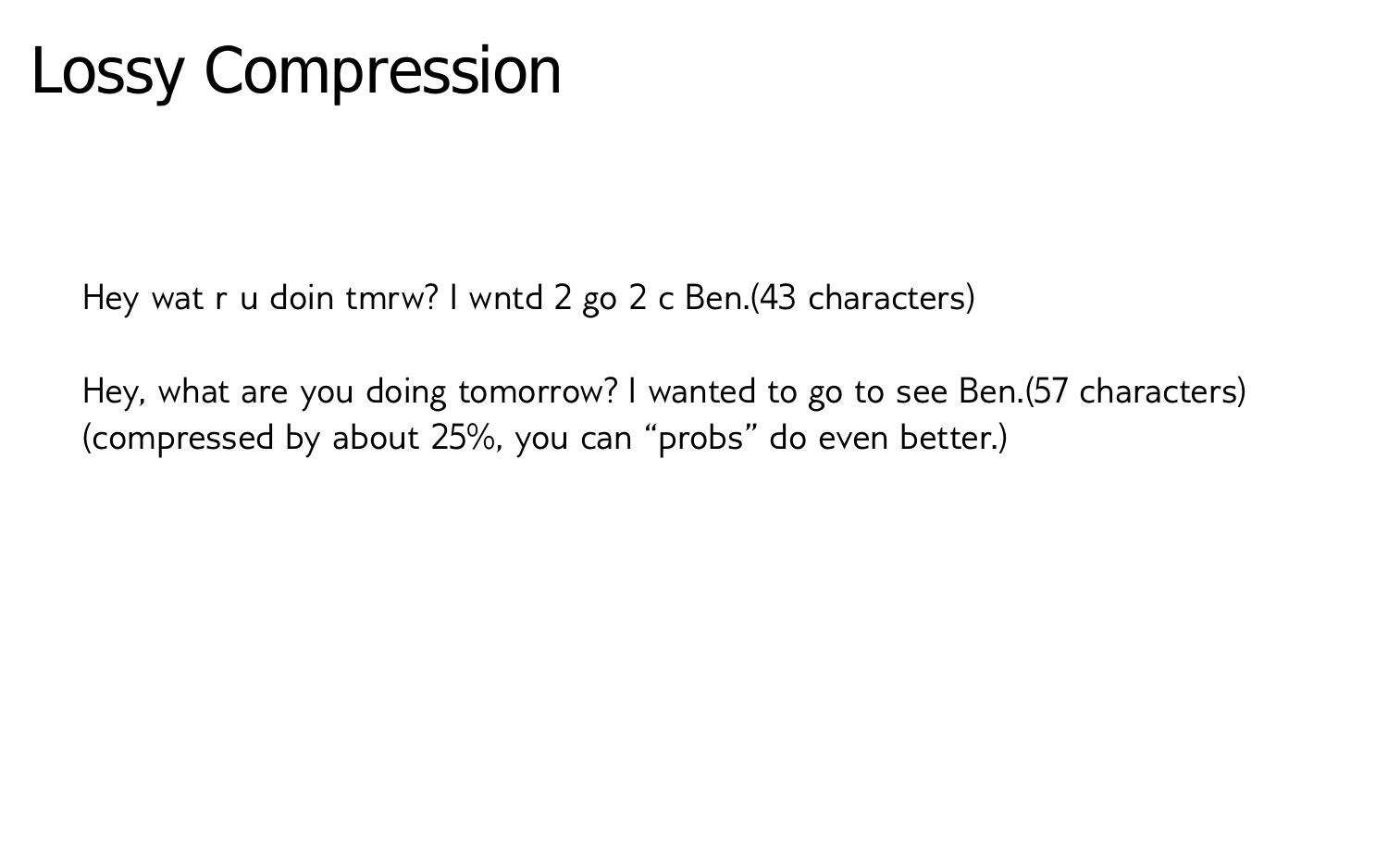

# Lossy Compression

Hey wat r u doin tmrw? I wntd 2 go 2 c Ben.(43 characters)

Hey, what are you doing tomorrow? I wanted to go to see Ben.(57 characters)
(compressed by about 25%, you can “probs” do even better.)